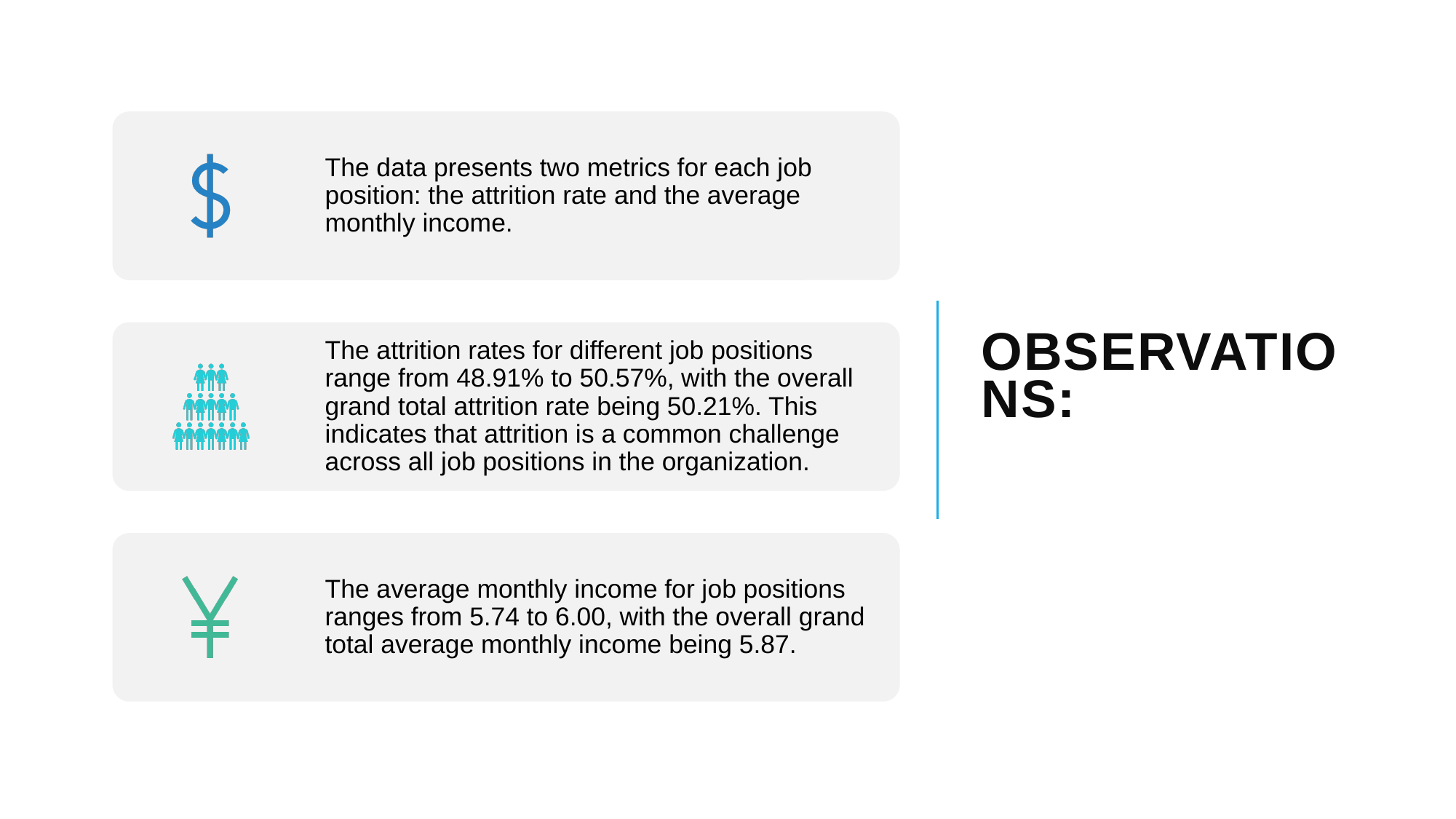

# Observations:
The data presents two metrics for each job position: the attrition rate and the average monthly income.
The attrition rates for different job positions range from 48.91% to 50.57%, with the overall grand total attrition rate being 50.21%. This indicates that attrition is a common challenge across all job positions in the organization.
The average monthly income for job positions ranges from 5.74 to 6.00, with the overall grand total average monthly income being 5.87.